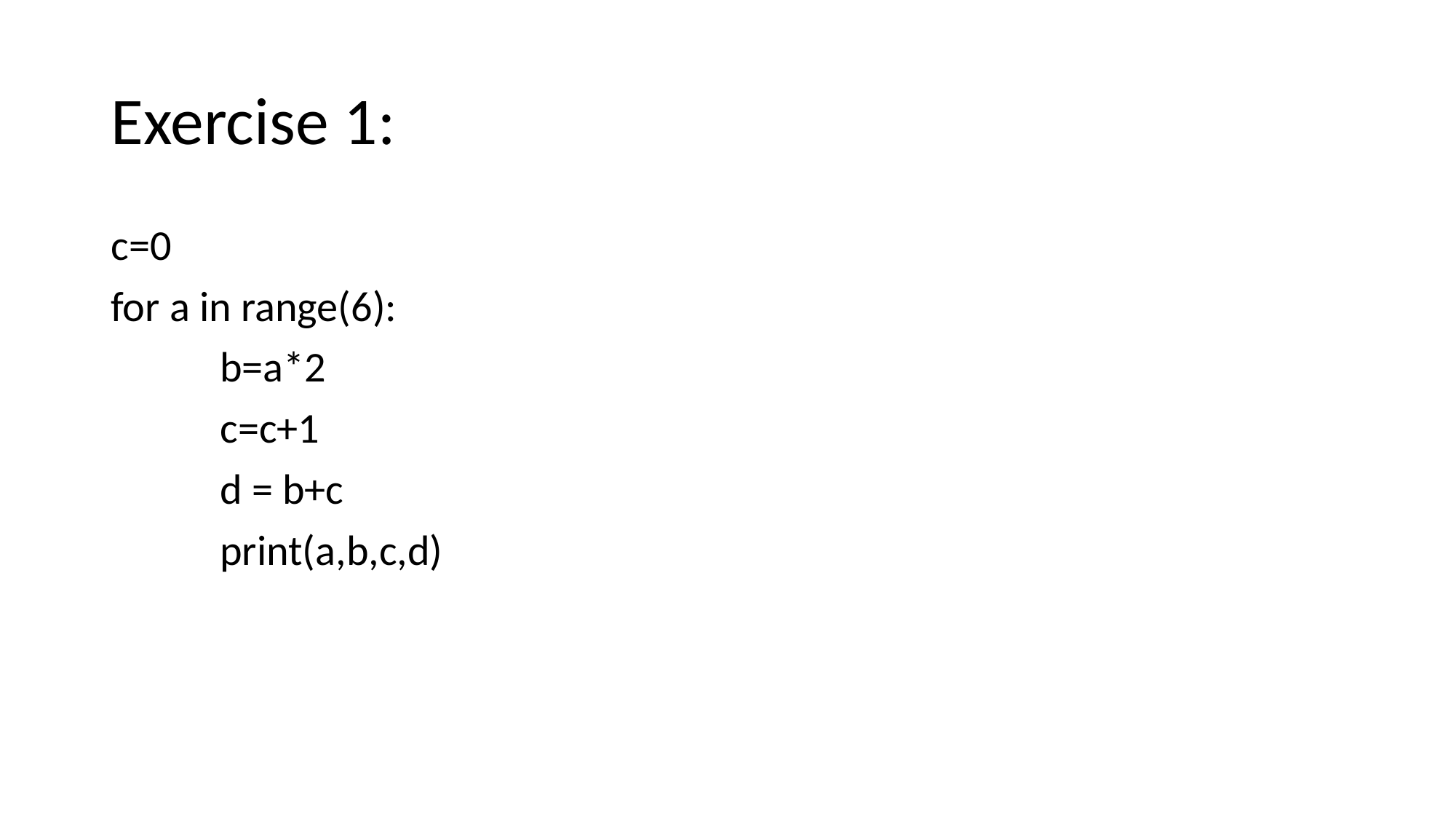

# Exercise 1:
c=0
for a in range(6):
	b=a*2
	c=c+1
	d = b+c
	print(a,b,c,d)